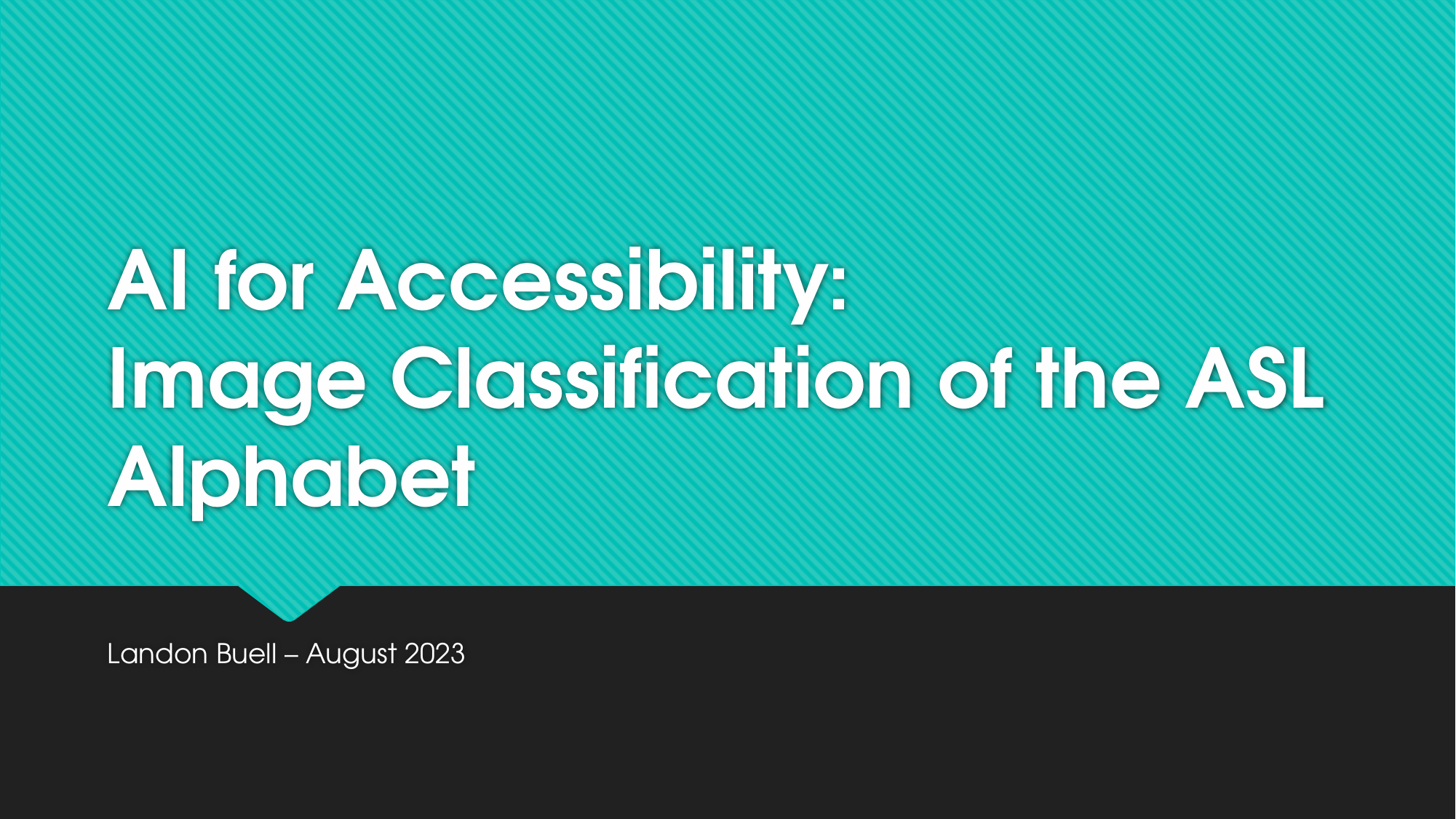

# AI for Accessibility: Image Classification of the ASL Alphabet
Landon Buell – August 2023